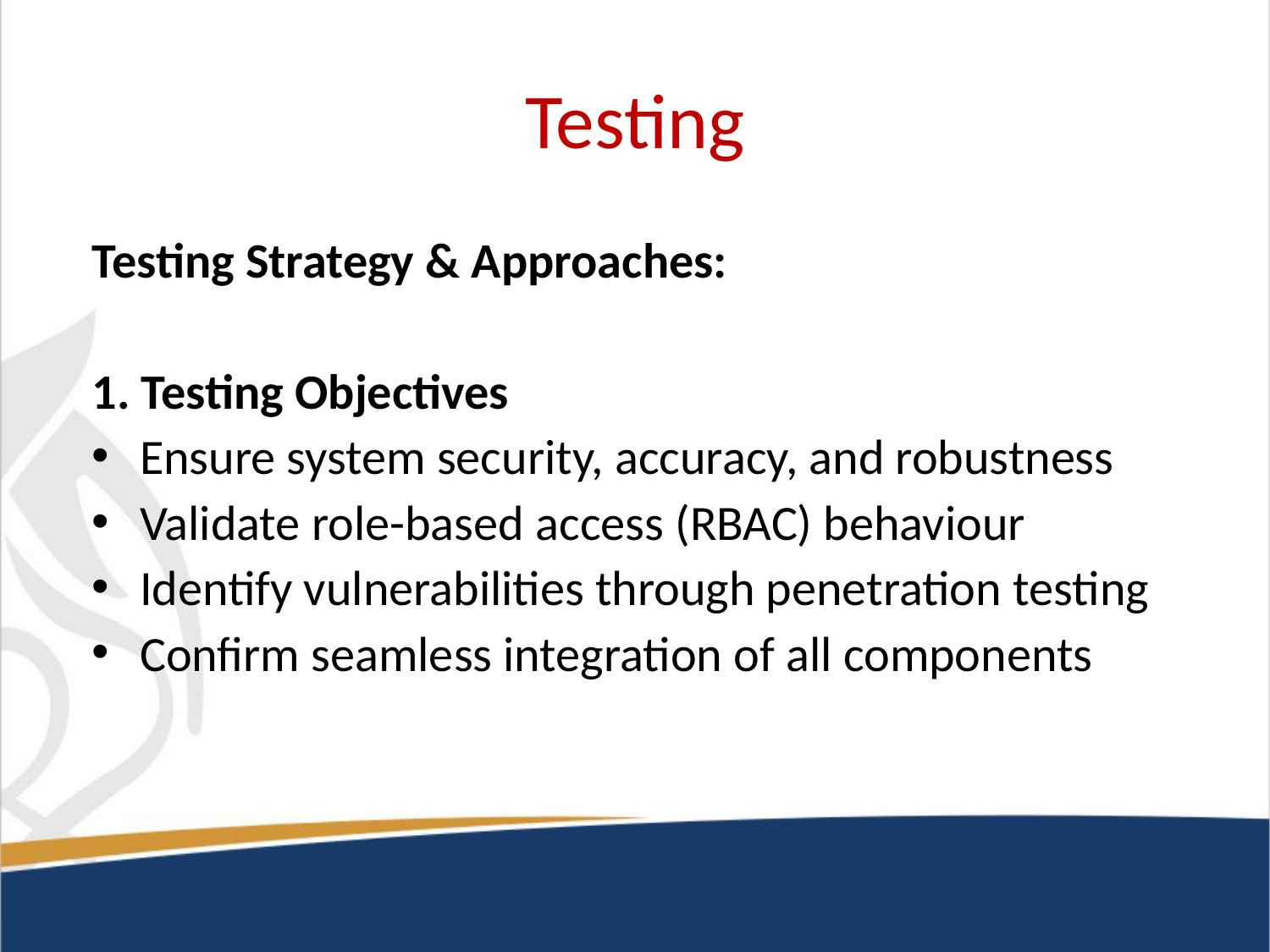

# Testing
Testing Strategy & Approaches:

1. Testing Objectives
Ensure system security, accuracy, and robustness
Validate role-based access (RBAC) behaviour
Identify vulnerabilities through penetration testing
Confirm seamless integration of all components